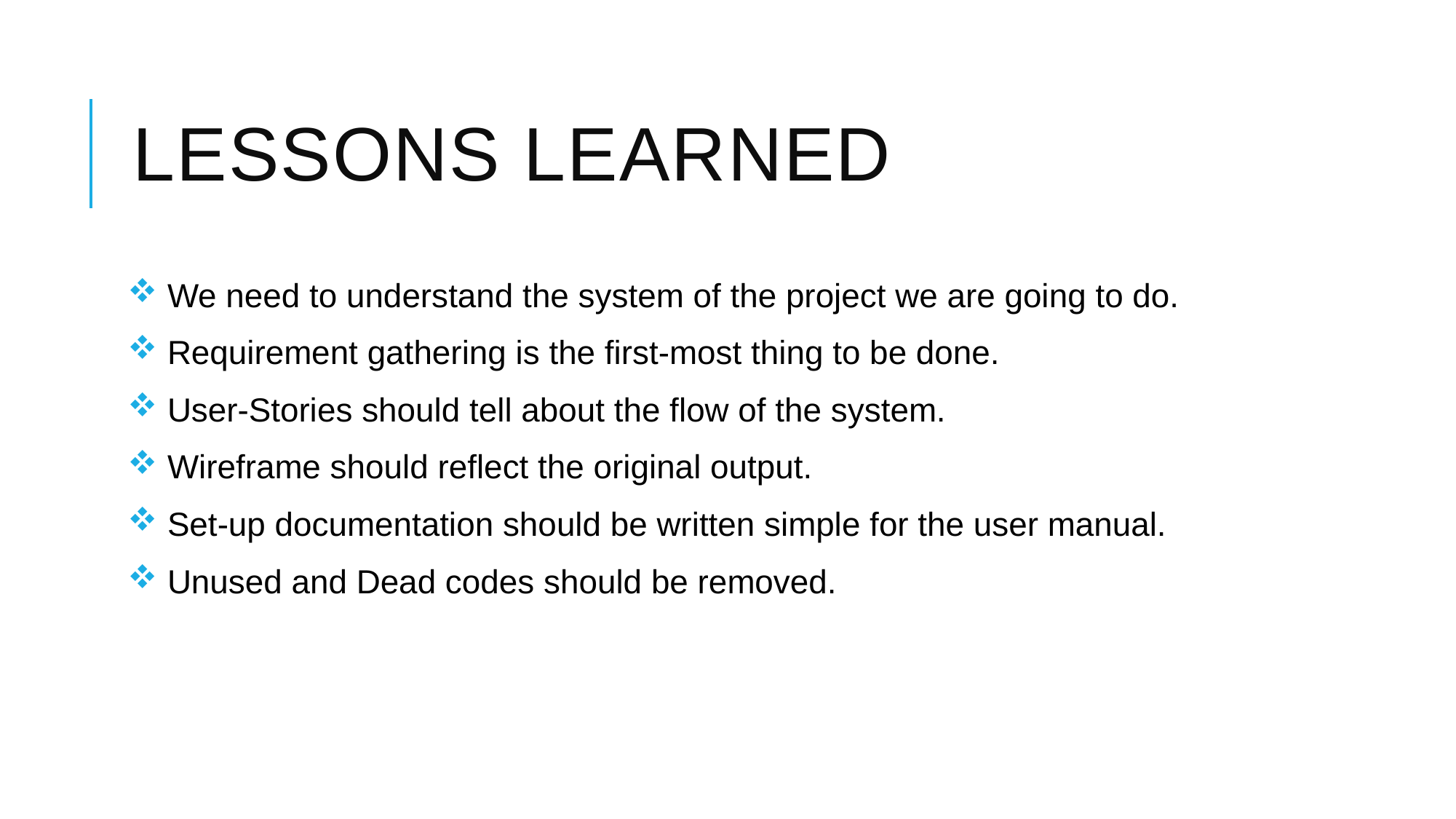

# LESSONS LEARNED
 We need to understand the system of the project we are going to do.
 Requirement gathering is the first-most thing to be done.
 User-Stories should tell about the flow of the system.
 Wireframe should reflect the original output.
 Set-up documentation should be written simple for the user manual.
 Unused and Dead codes should be removed.